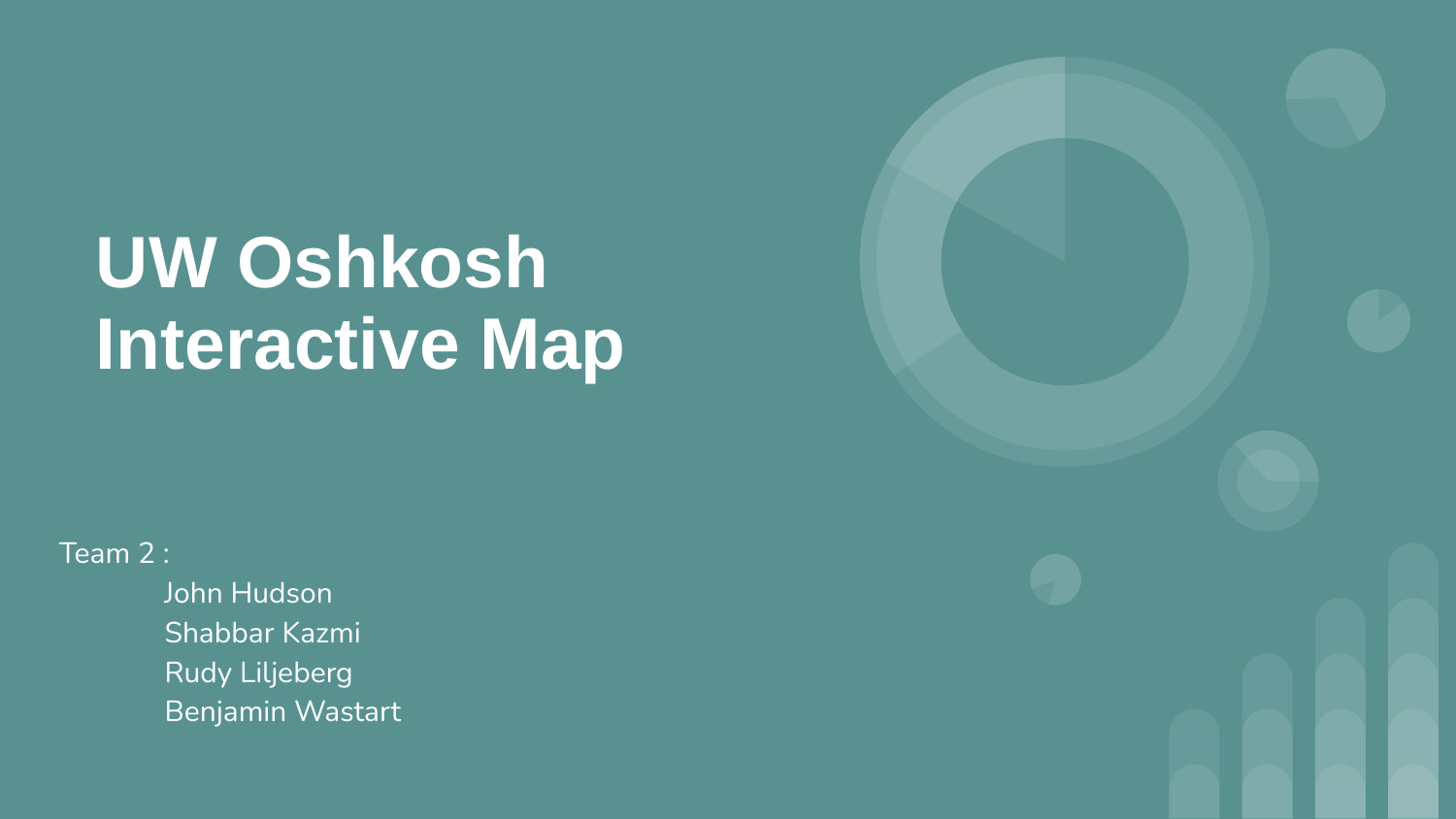

# UW Oshkosh Interactive Map
Team 2 :
              John Hudson
              Shabbar Kazmi
              Rudy Liljeberg
              Benjamin Wastart